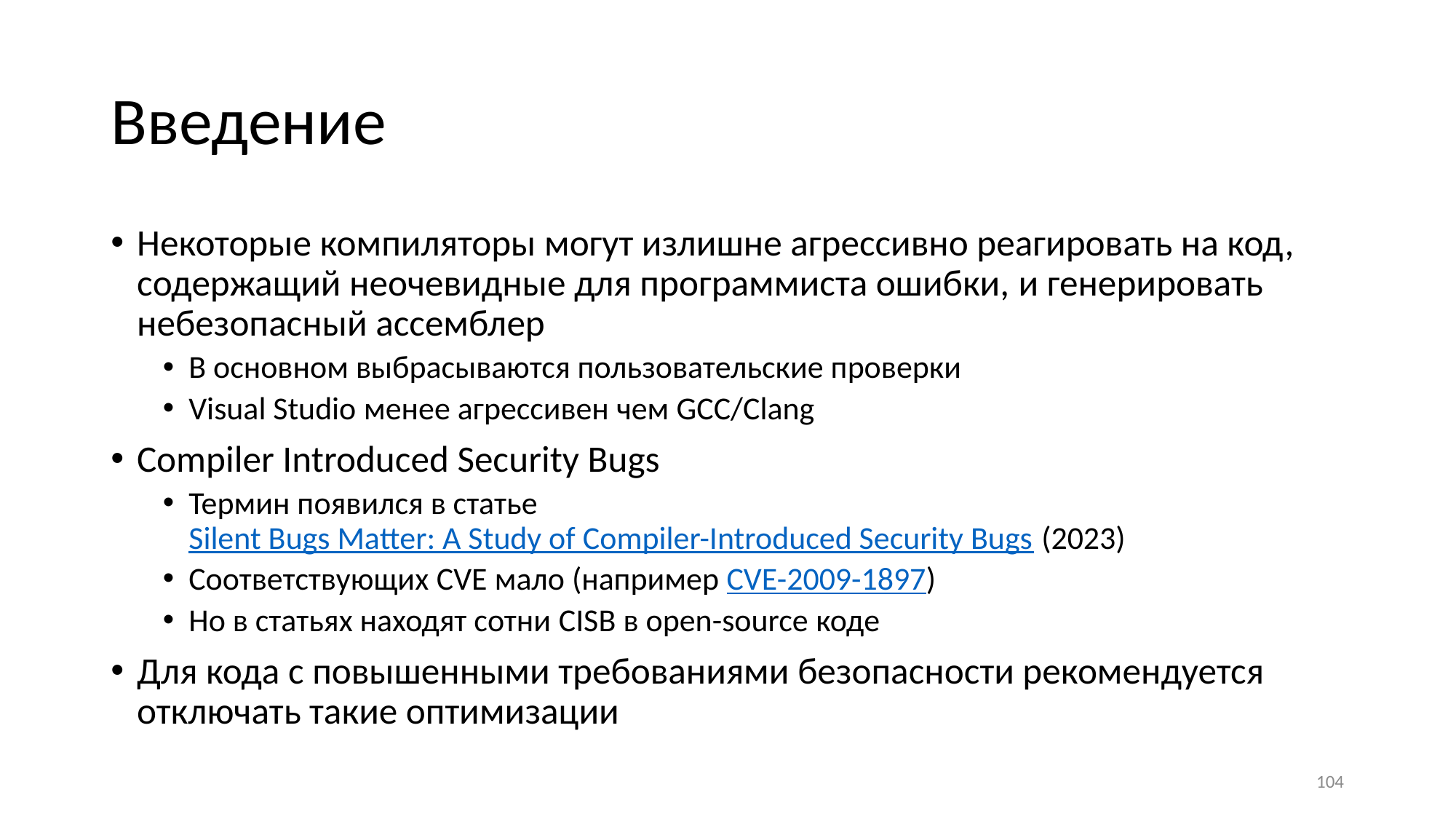

# Введение
Некоторые компиляторы могут излишне агрессивно реагировать на код, содержащий неочевидные для программиста ошибки, и генерировать небезопасный ассемблер
В основном выбрасываются пользовательские проверки
Visual Studio менее агрессивен чем GCC/Clang
Compiler Introduced Security Bugs
Термин появился в статье Silent Bugs Matter: A Study of Compiler-Introduced Security Bugs (2023)
Соответствующих CVE мало (например CVE-2009-1897)
Но в статьях находят сотни CISB в open-source коде
Для кода с повышенными требованиями безопасности рекомендуется отключать такие оптимизации

104